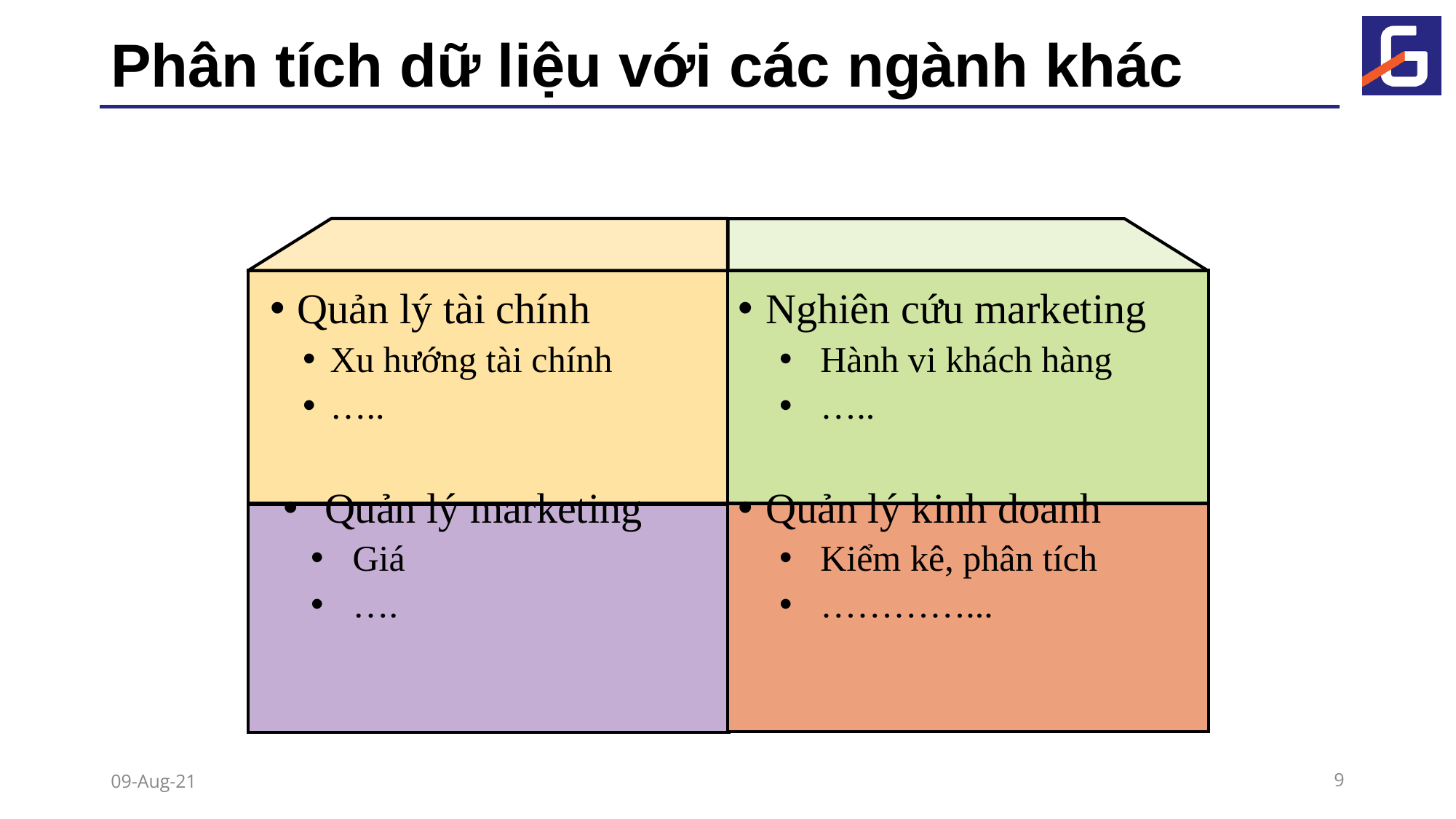

# Phân tích dữ liệu với các ngành khác

Quản lý tài chính
Xu hướng tài chính
…..
Quản lý marketing
Giá
….

Nghiên cứu marketing
Hành vi khách hàng
…..
Quản lý kinh doanh
Kiểm kê, phân tích
…………...

09-Aug-21
9